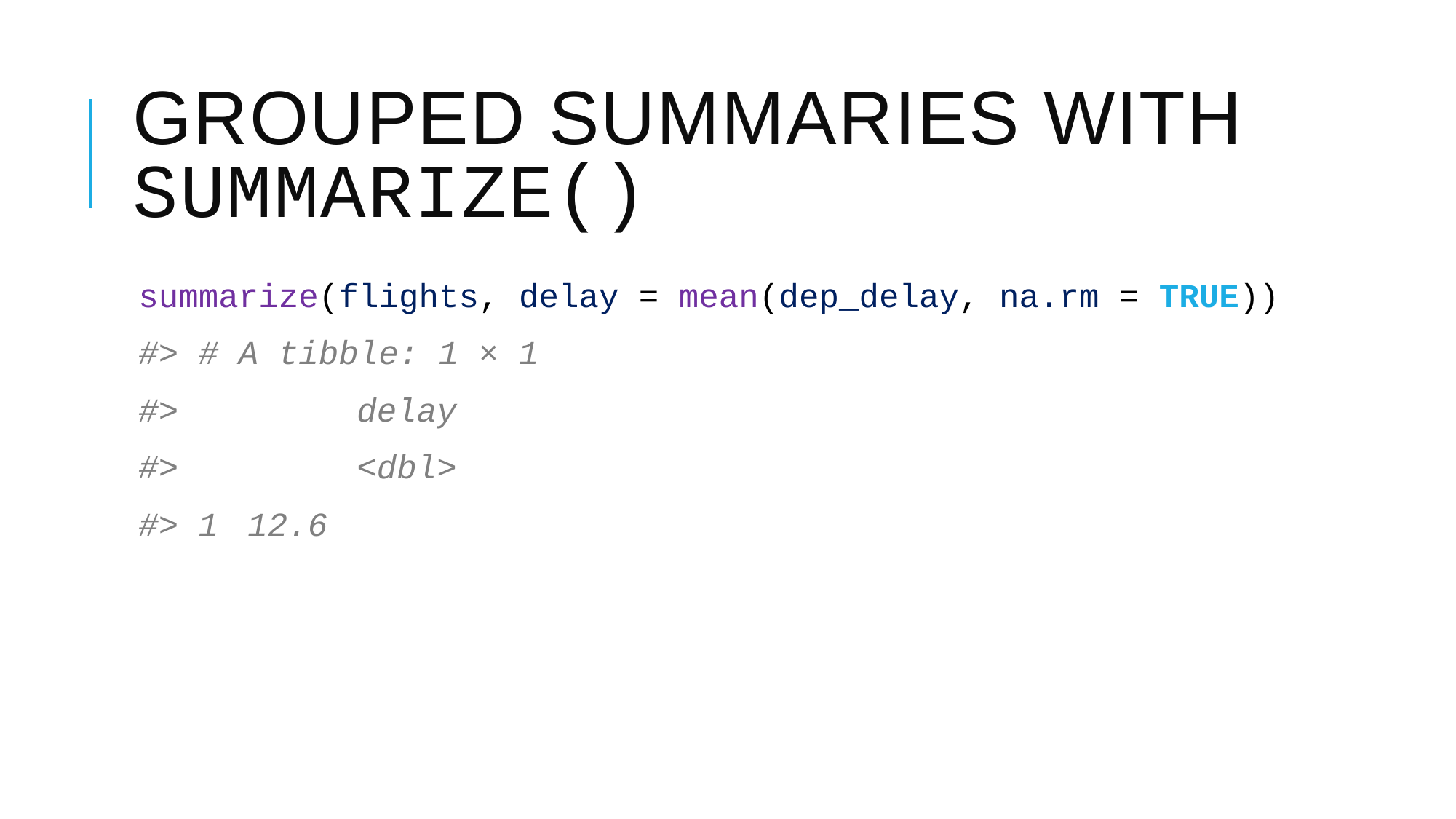

# Grouped Summaries with summarize()
summarize(flights, delay = mean(dep_delay, na.rm = TRUE))
#> # A tibble: 1 × 1
#> 		delay
#> 		<dbl>
#> 1 	12.6